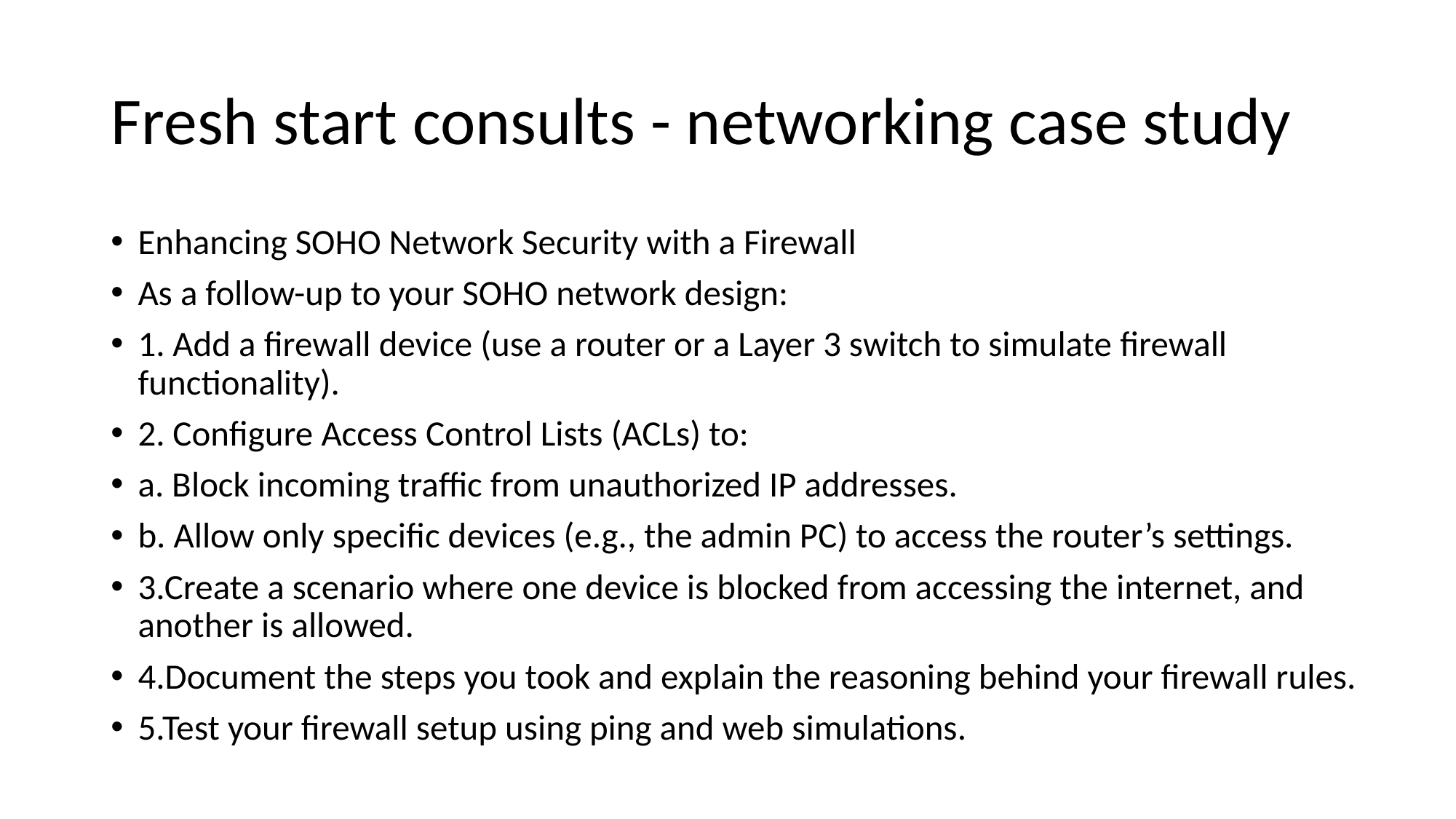

# Fresh start consults - networking case study
Enhancing SOHO Network Security with a Firewall
As a follow-up to your SOHO network design:
1. Add a firewall device (use a router or a Layer 3 switch to simulate firewall functionality).
2. Configure Access Control Lists (ACLs) to:
a. Block incoming traffic from unauthorized IP addresses.
b. Allow only specific devices (e.g., the admin PC) to access the router’s settings.
3.Create a scenario where one device is blocked from accessing the internet, and another is allowed.
4.Document the steps you took and explain the reasoning behind your firewall rules.
5.Test your firewall setup using ping and web simulations.